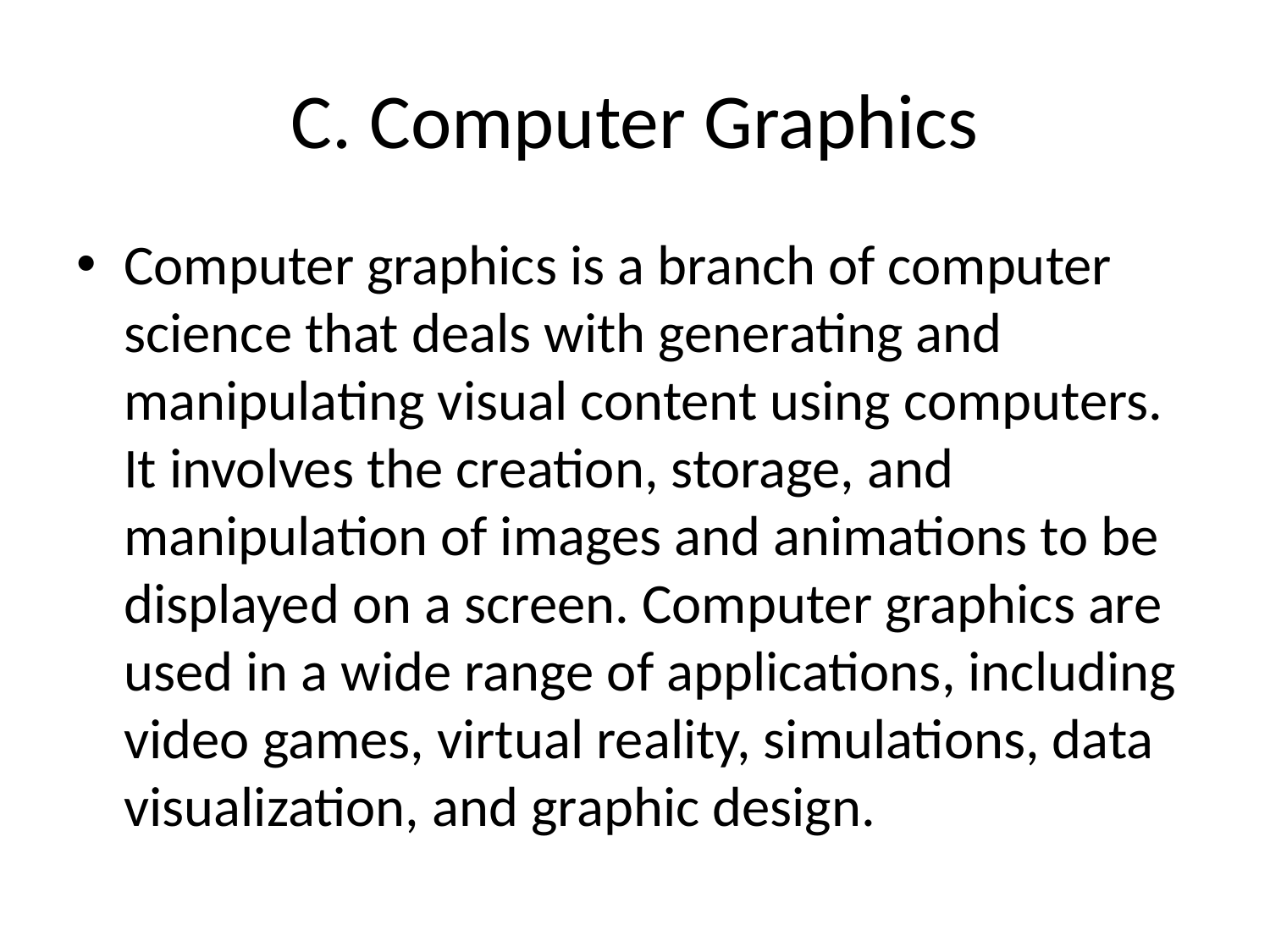

# C. Computer Graphics
Computer graphics is a branch of computer science that deals with generating and manipulating visual content using computers. It involves the creation, storage, and manipulation of images and animations to be displayed on a screen. Computer graphics are used in a wide range of applications, including video games, virtual reality, simulations, data visualization, and graphic design.